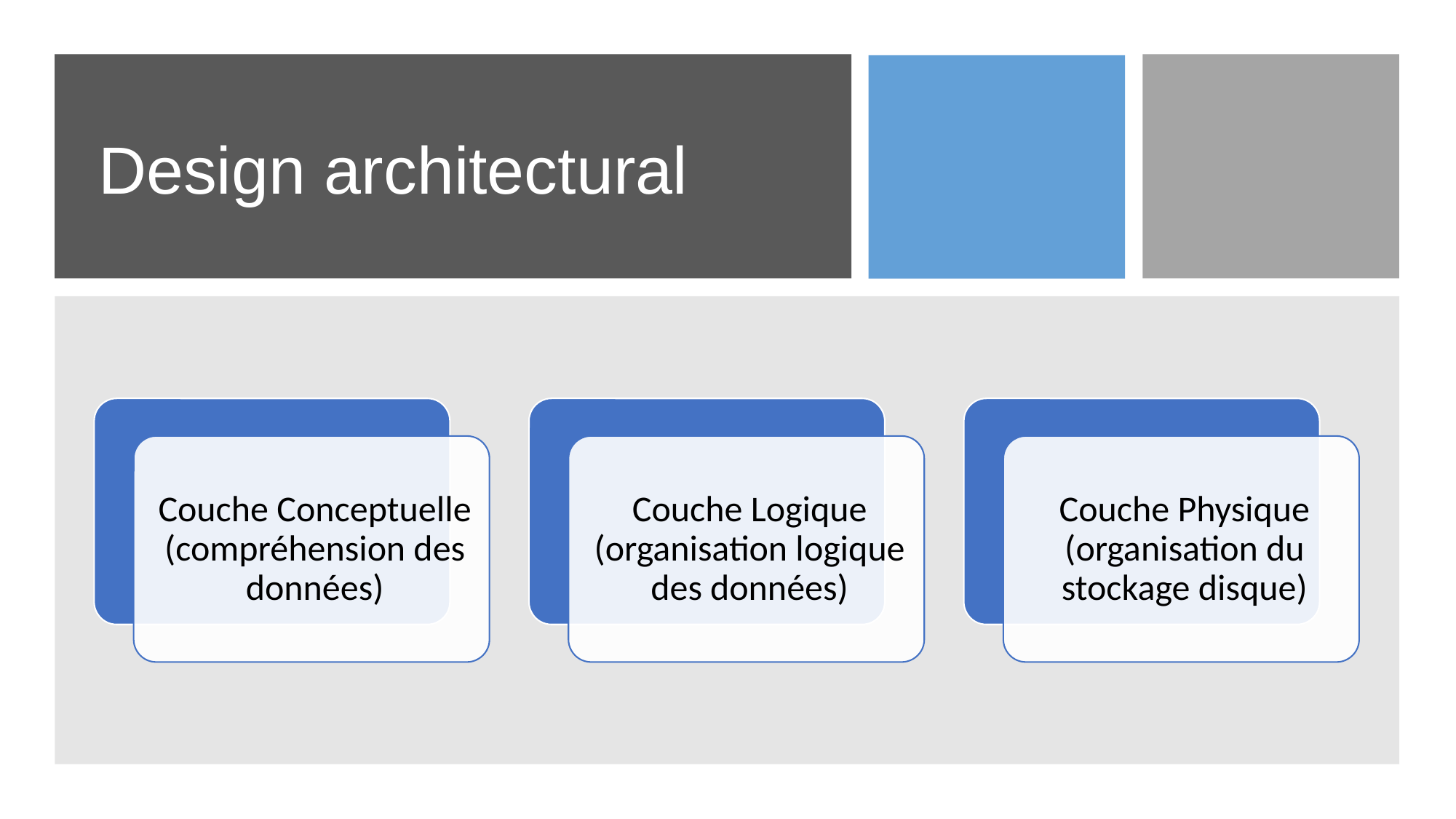

# Design architectural

Couche Conceptuelle (compréhension des données)
Couche Logique (organisation logique des données)
Couche Physique (organisation du stockage disque)